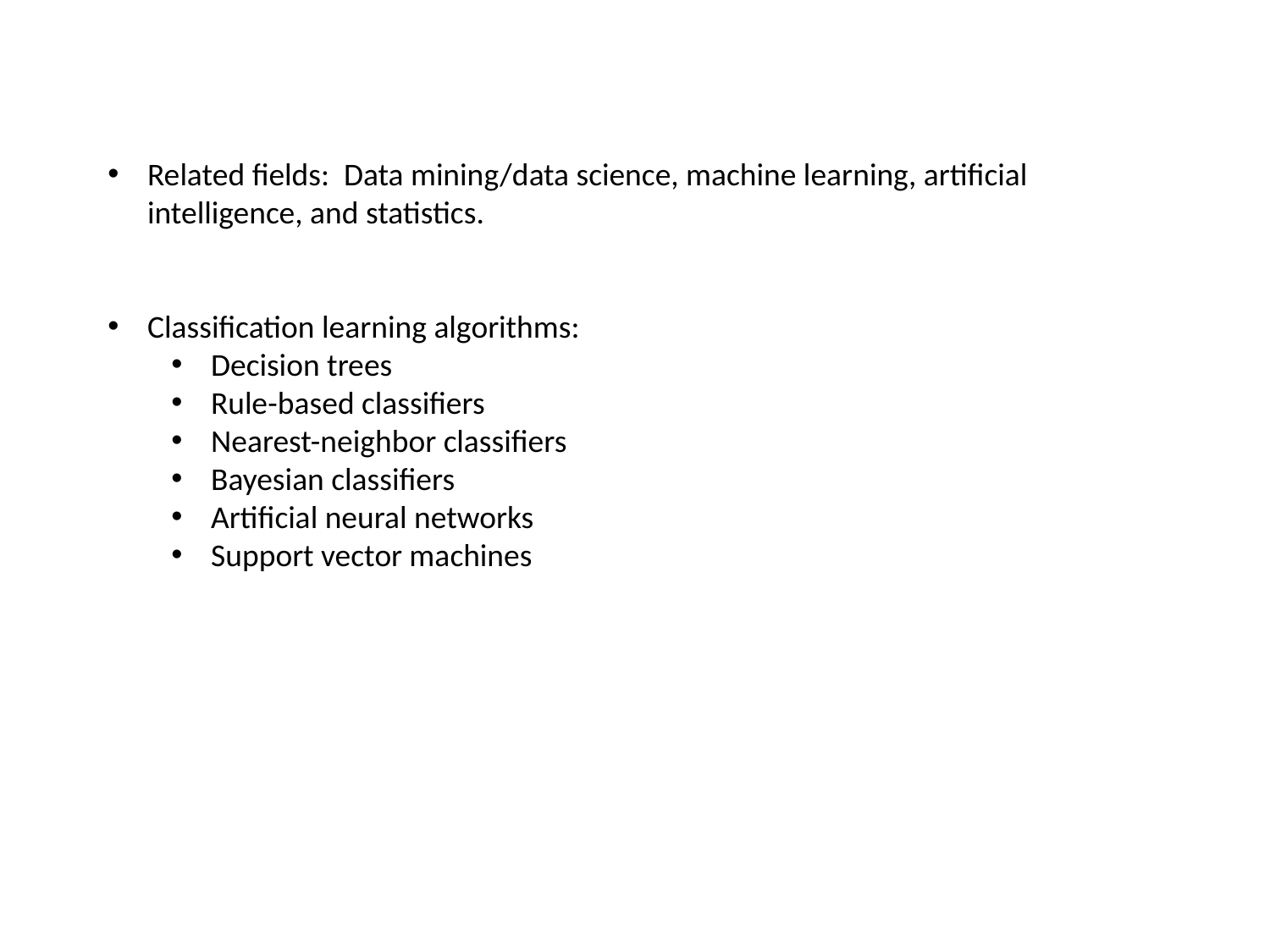

Related fields:  Data mining/data science, machine learning, artificial intelligence, and statistics.

Classification learning algorithms:
Decision trees
Rule-based classifiers
Nearest-neighbor classifiers
Bayesian classifiers
Artificial neural networks
Support vector machines